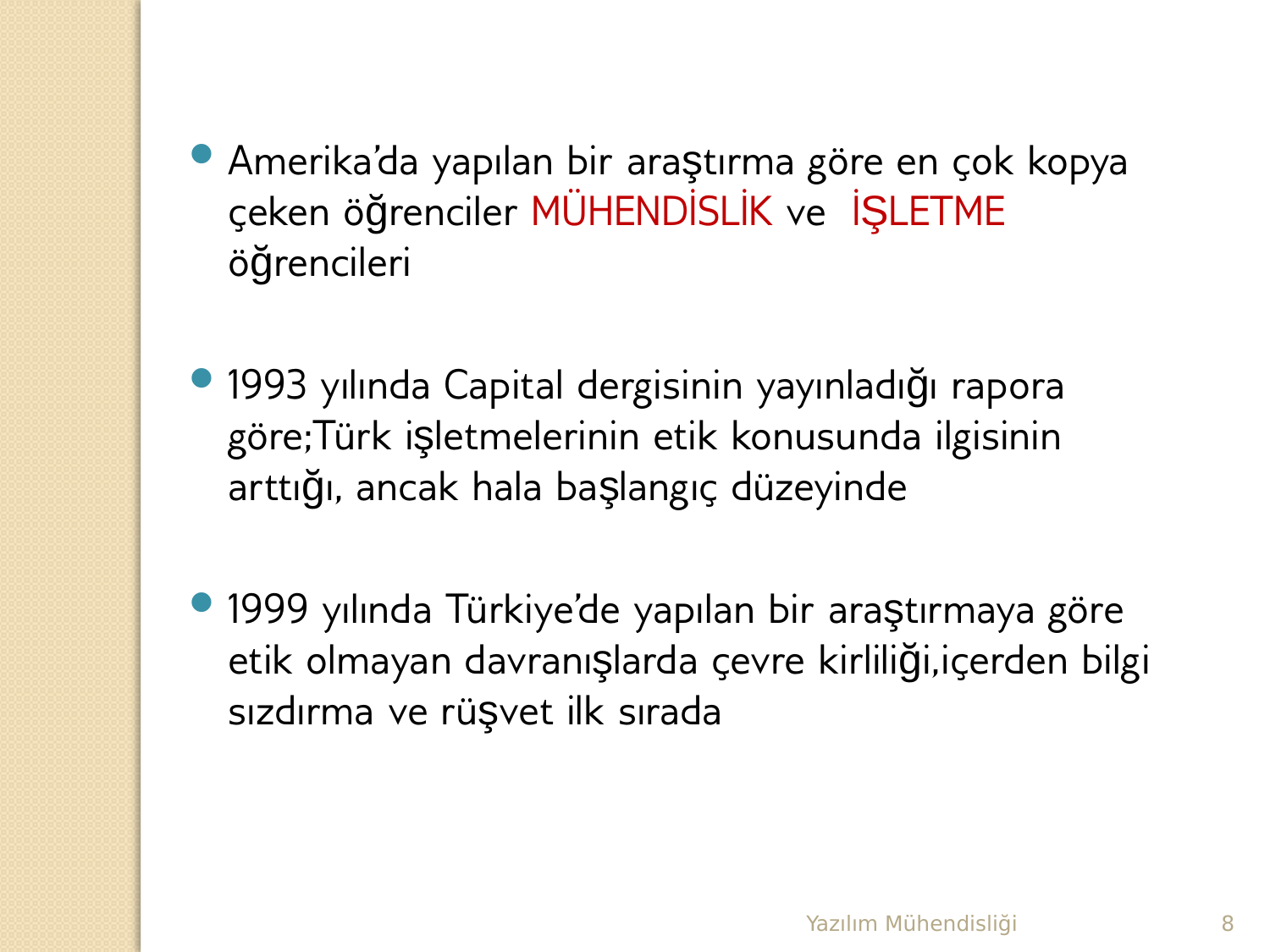

Amerika’da yapılan bir araştırma göre en çok kopya çeken öğrenciler MÜHENDİSLİK ve  İŞLETME öğrencileri

1993 yılında Capital dergisinin yayınladığı rapora göre;Türk işletmelerinin etik konusunda ilgisinin arttığı, ancak hala başlangıç düzeyinde

1999 yılında Türkiye’de yapılan bir araştırmaya göre etik olmayan davranışlarda çevre kirliliği,içerden bilgi sızdırma ve rüşvet ilk sırada

Yazılım Mühendisliği
8